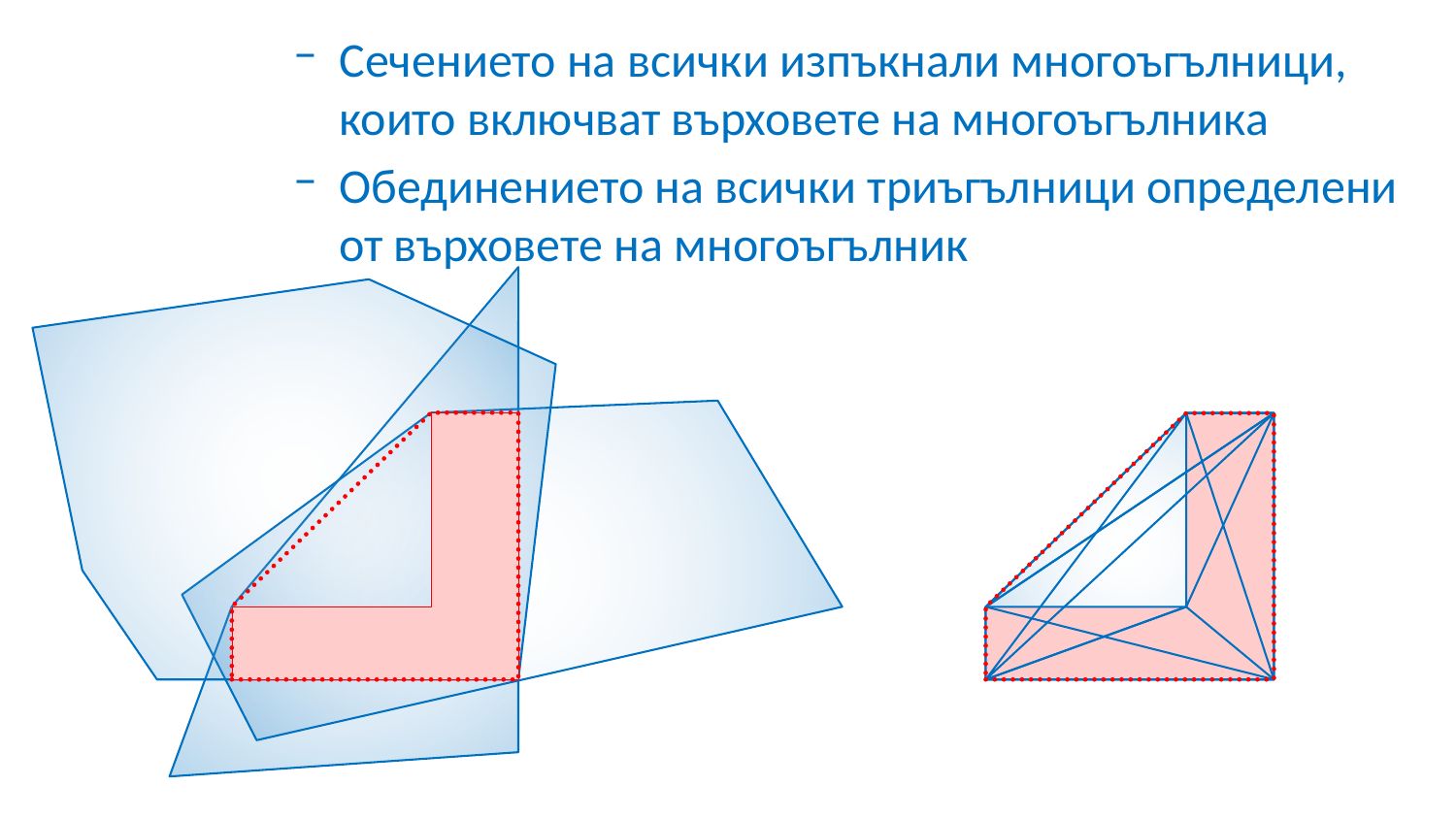

Сечението на всички изпъкнали многоъгълници, които включват върховете на многоъгълника
Обединението на всички триъгълници определени от върховете на многоъгълник